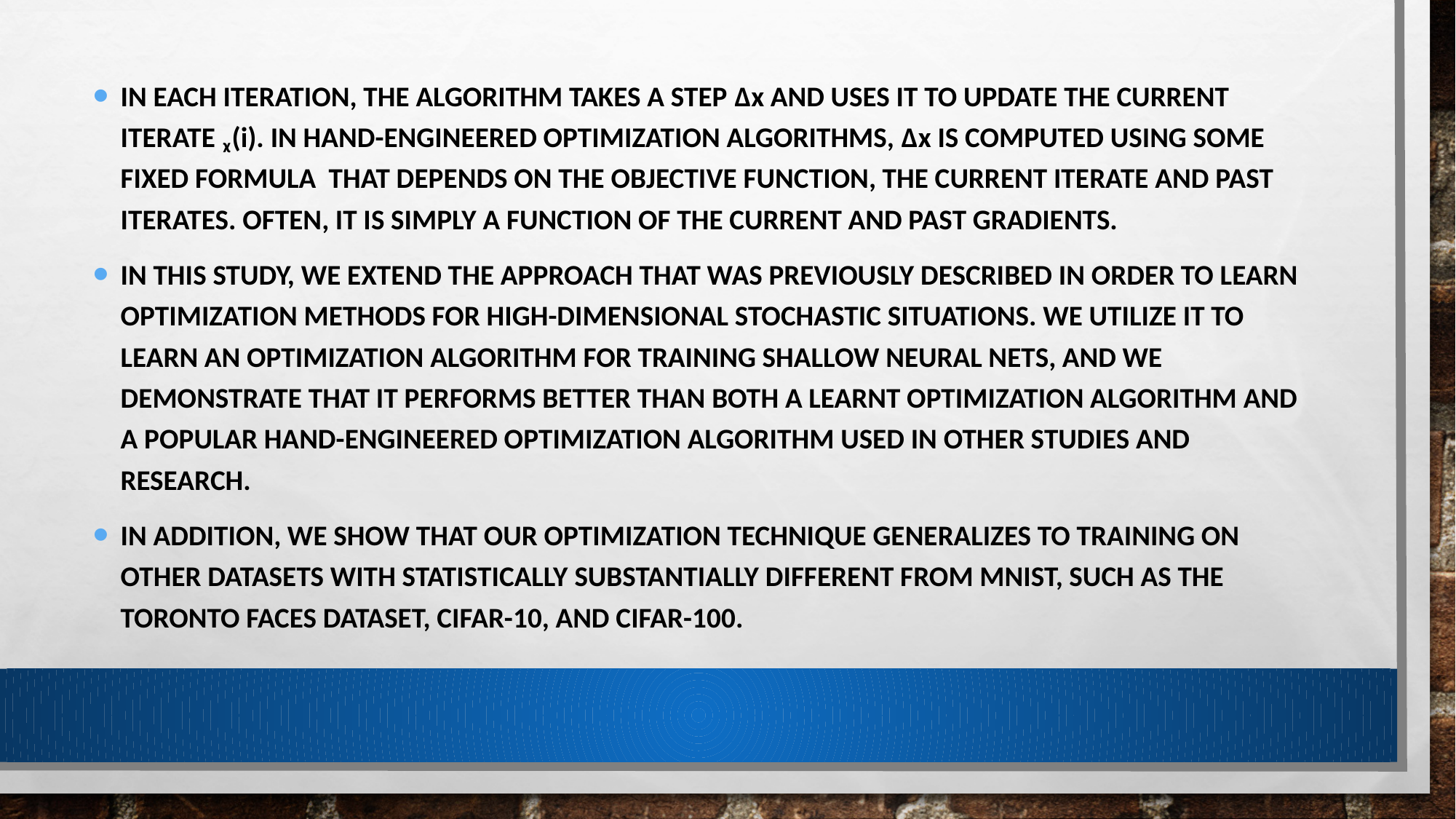

In each iteration, the algorithm takes a step ∆x and uses it to update the current iterate ᵪ(i). In hand-engineered optimization algorithms, ∆x is computed using some fixed formula  that depends on the objective function, the current iterate and past iterates. Often, it is simply a function of the current and past gradients.
In this study, we extend the approach that was previously described in order to learn optimization methods for high-dimensional stochastic situations. We utilize it to learn an optimization algorithm for training shallow neural nets, and we demonstrate that it performs better than both a learnt optimization algorithm and a popular hand-engineered optimization algorithm used in other studies and research.
In addition, we show that our optimization technique generalizes to training on other datasets with statistically substantially different from MNIST, such as the Toronto Faces Dataset, CIFAR-10, and CIFAR-100.